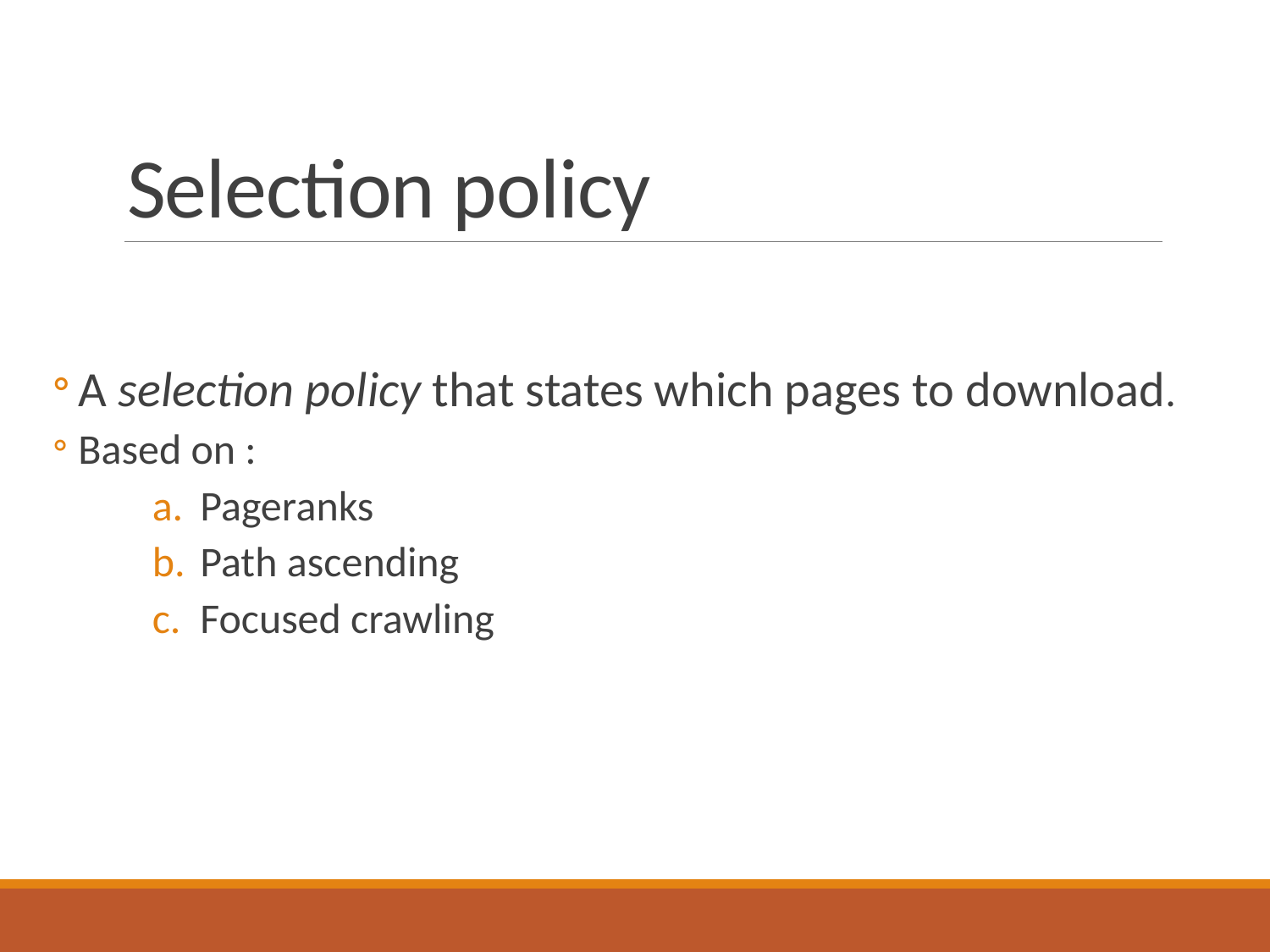

# Selection policy

A selection policy that states which pages to download.
Based on :
Pageranks
Path ascending
Focused crawling